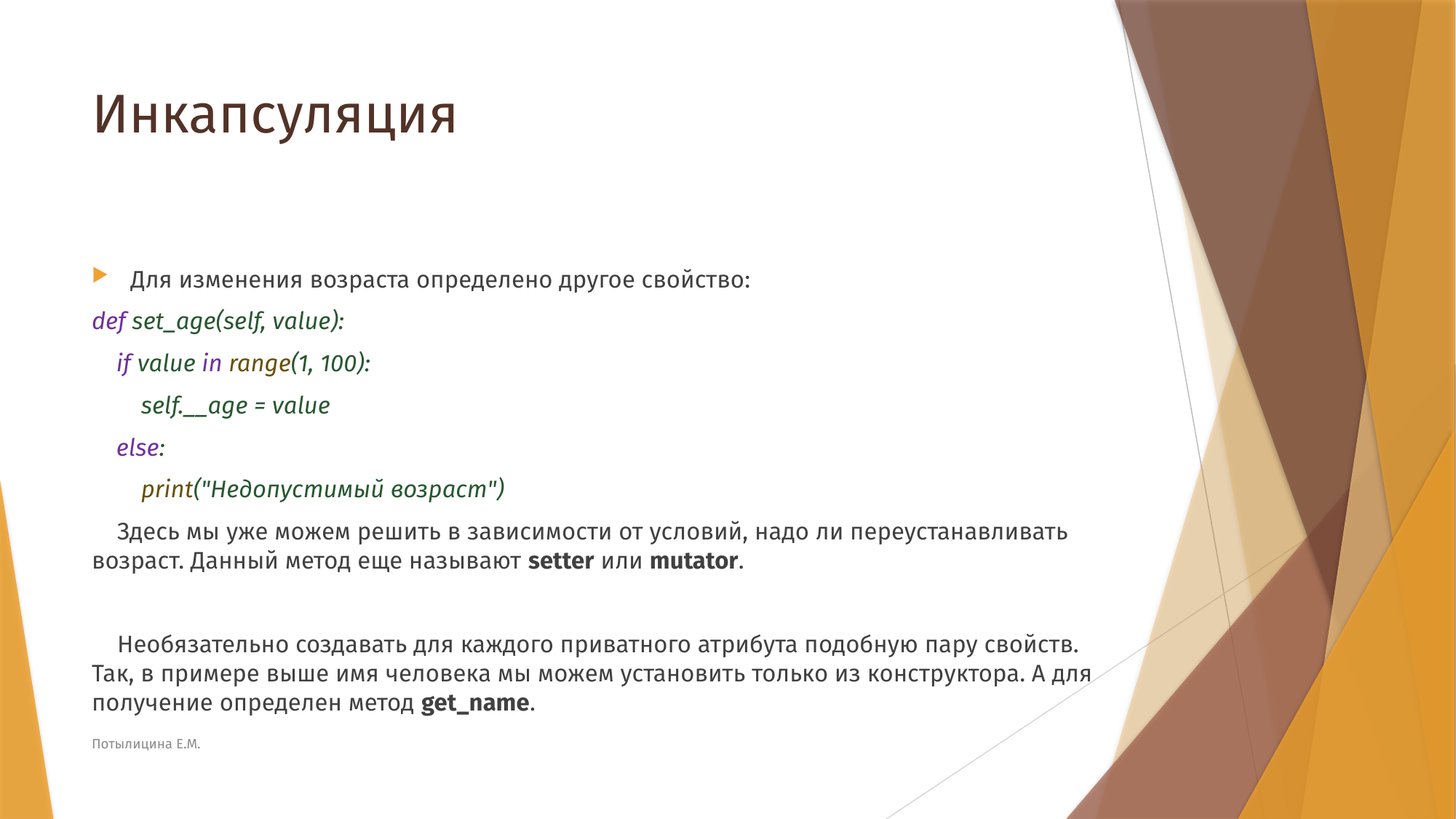

# Инкапсуляция
Для изменения возраста определено другое свойство:
def set_age(self, value):
    if value in range(1, 100):
        self.__age = value
    else:
        print("Недопустимый возраст")
    Здесь мы уже можем решить в зависимости от условий, надо ли переустанавливать возраст. Данный метод еще называют setter или mutator.

    Необязательно создавать для каждого приватного атрибута подобную пару свойств. Так, в примере выше имя человека мы можем установить только из конструктора. А для получение определен метод get_name.
Потылицина Е.М.